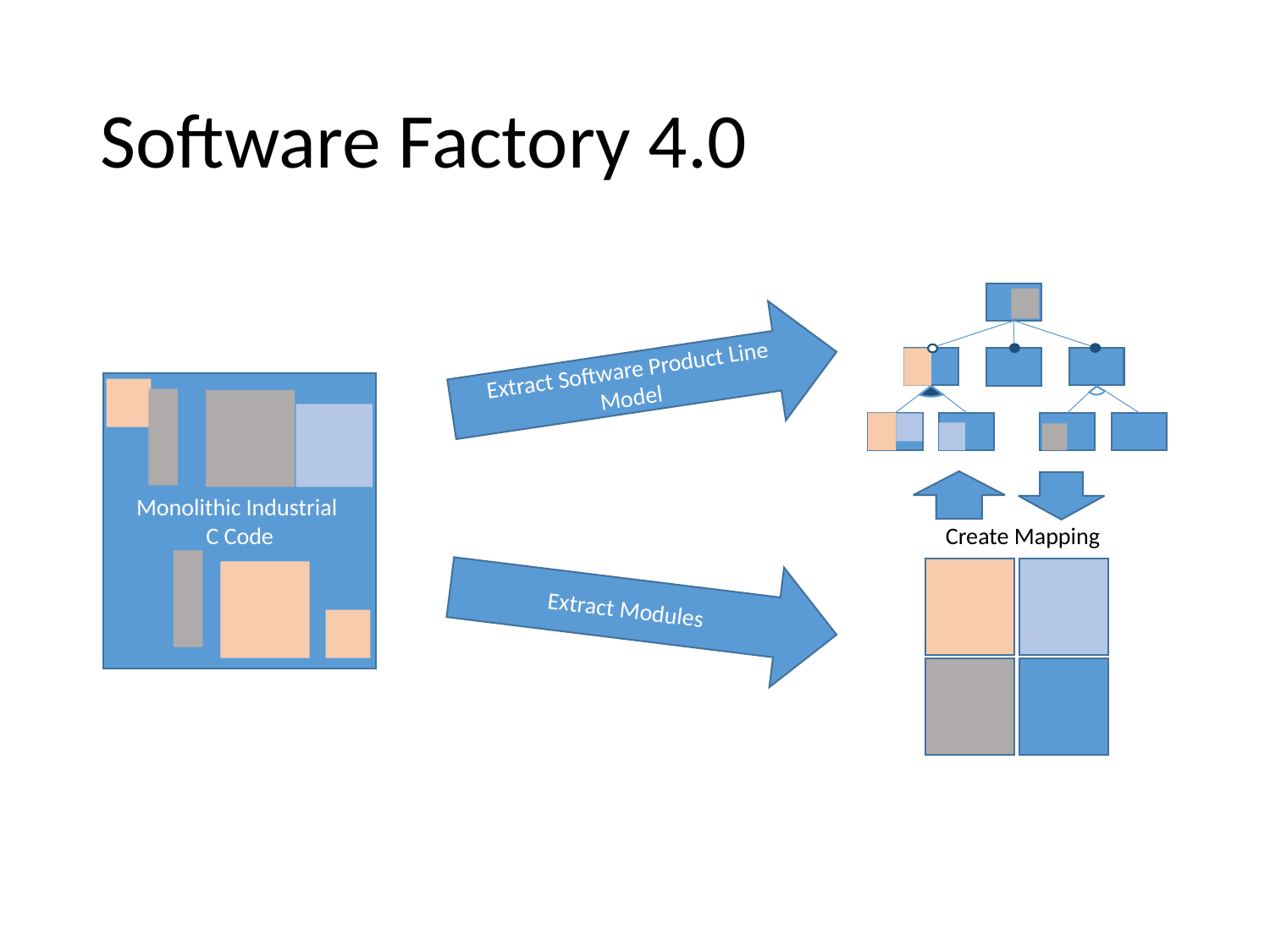

# Software Factory 4.0

Extract Software Product Line Model

Monolithic Industrial
C Code

Create Mapping

Extract Modules